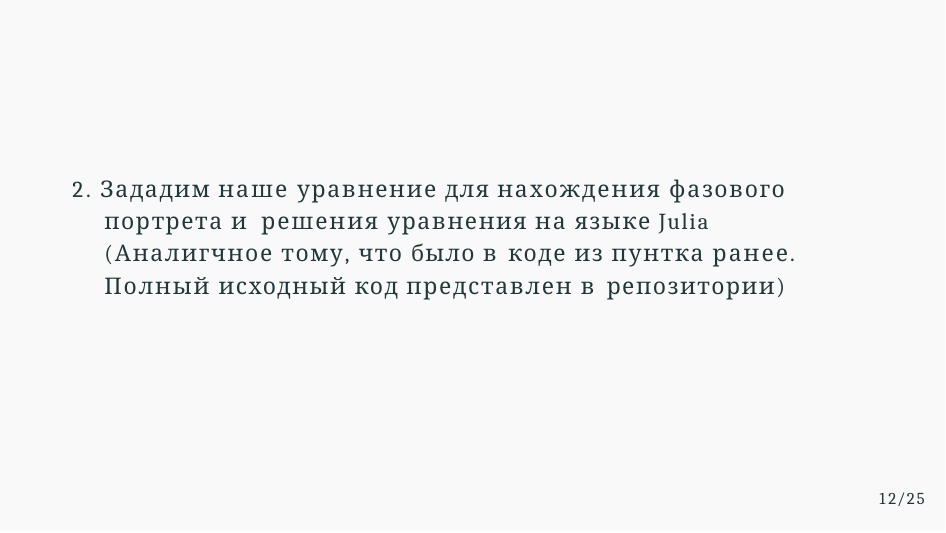

2. Зададим наше уравнение для нахождения фазового портрета и  решения уравнения на языке Julia (Аналигчное тому, что было в  коде из пунтка ранее. Полный исходный код представлен в  репозитории)
12/25